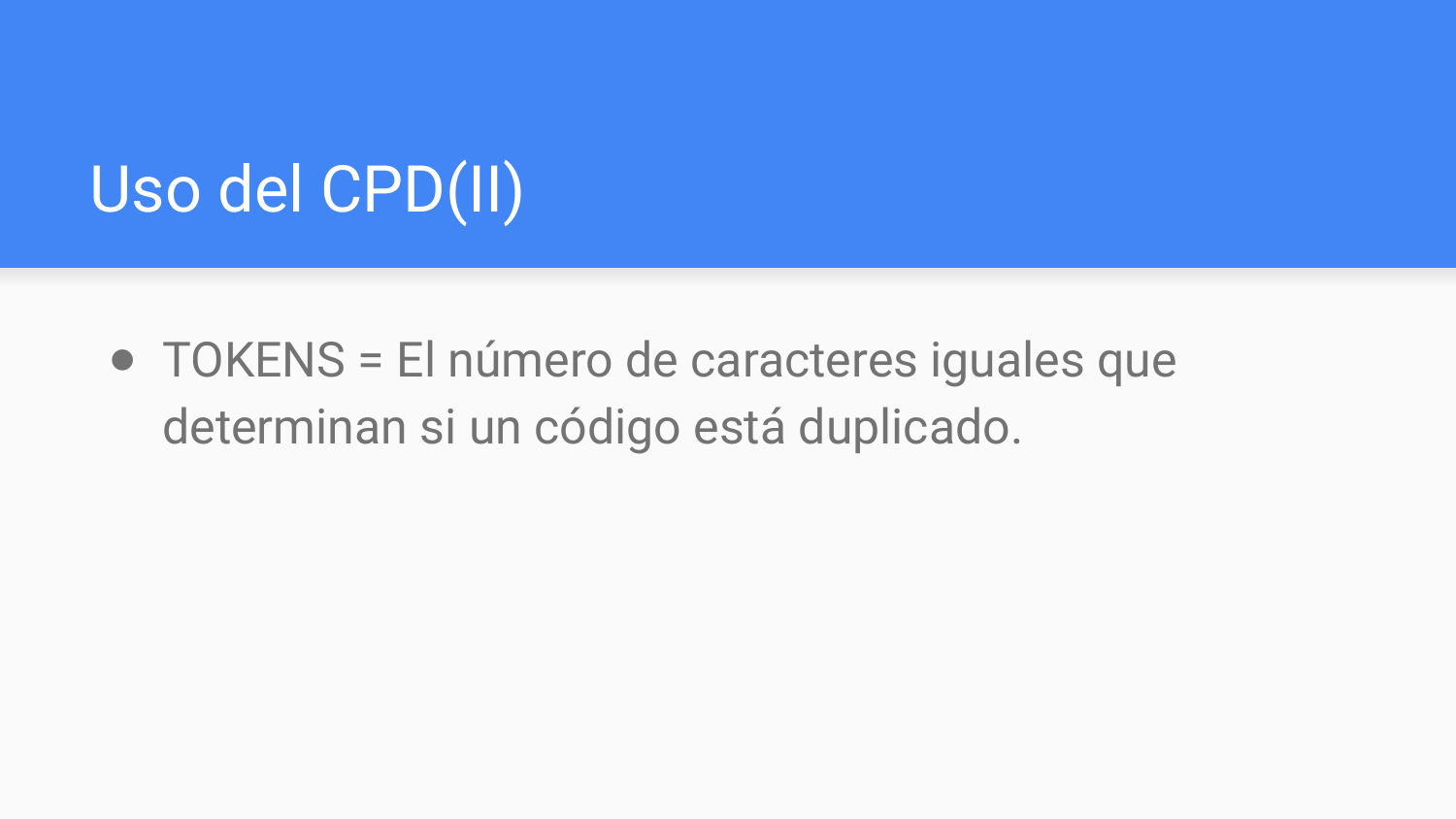

# Uso del CPD(II)
TOKENS = El número de caracteres iguales que determinan si un código está duplicado.